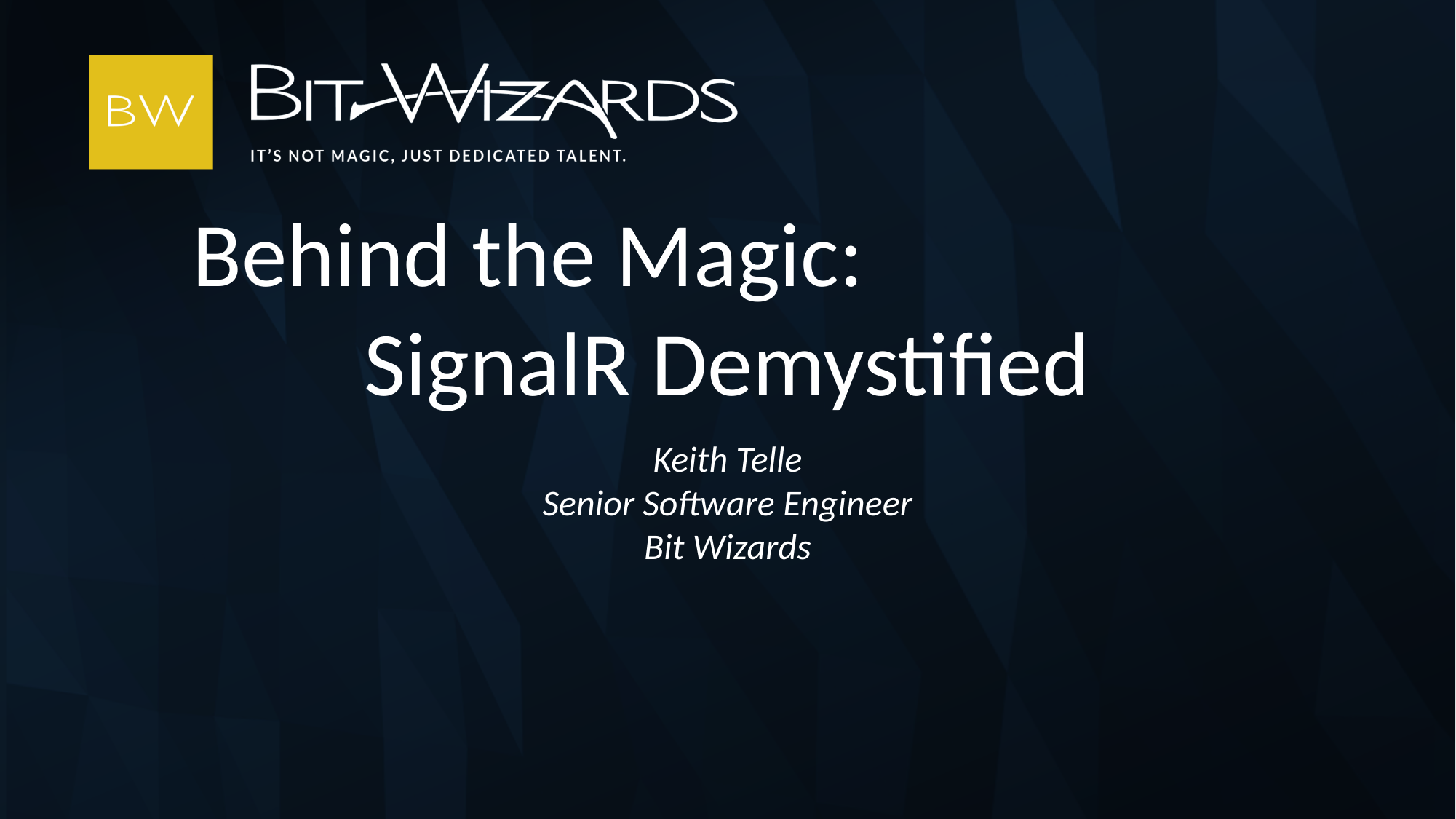

Behind the Magic:
SignalR Demystified
Keith Telle
Senior Software Engineer
Bit Wizards